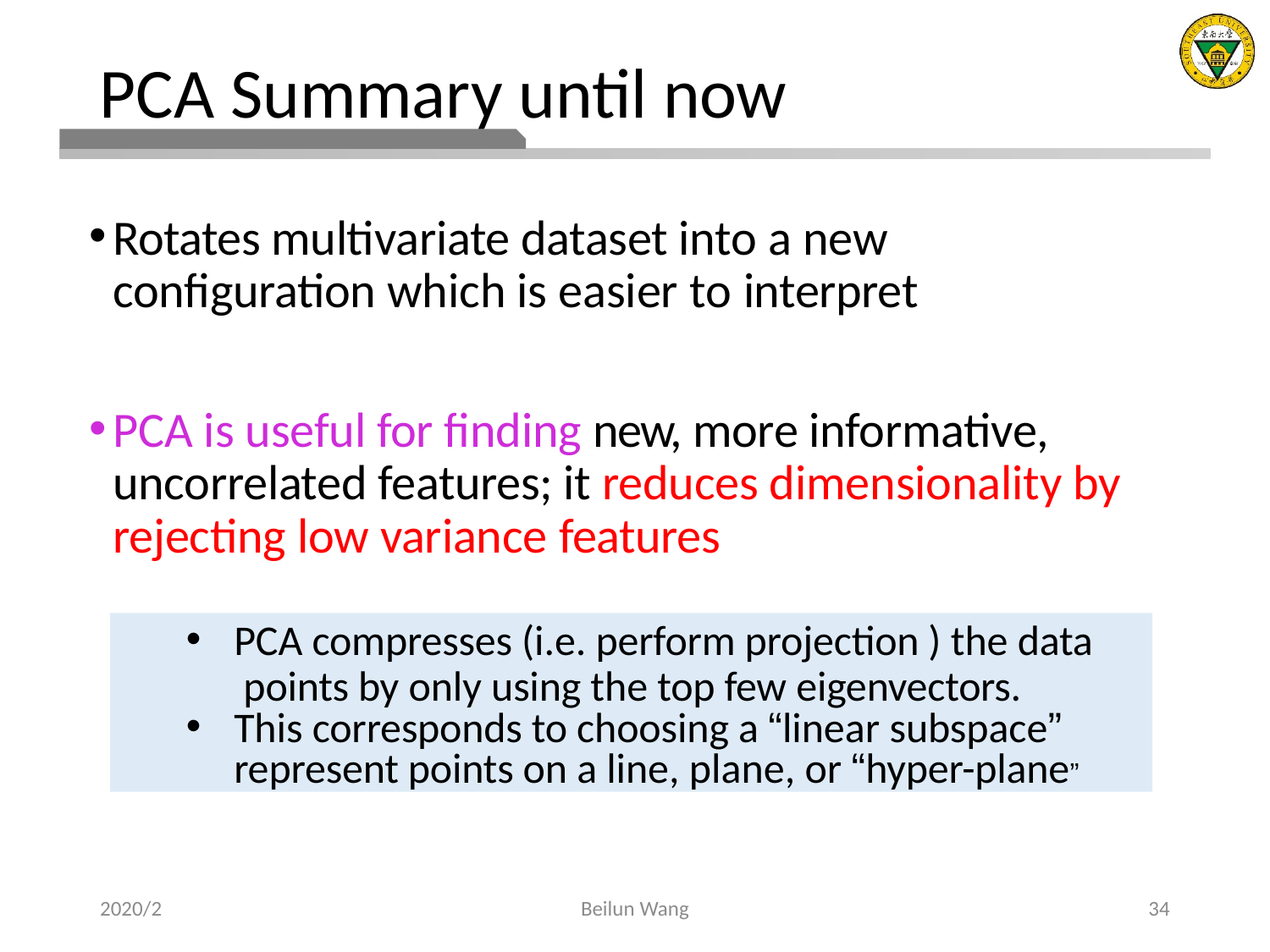

# PCA Summary until now
Rotates multivariate dataset into a new  configuration which is easier to interpret

PCA is useful for finding new, more informative,  uncorrelated features; it reduces dimensionality by  rejecting low variance features
PCA compresses (i.e. perform projection ) the data  points by only using the top few eigenvectors.
This corresponds to choosing a “linear subspace” represent points on a line, plane, or “hyper-plane”
2020/2
Beilun Wang
34